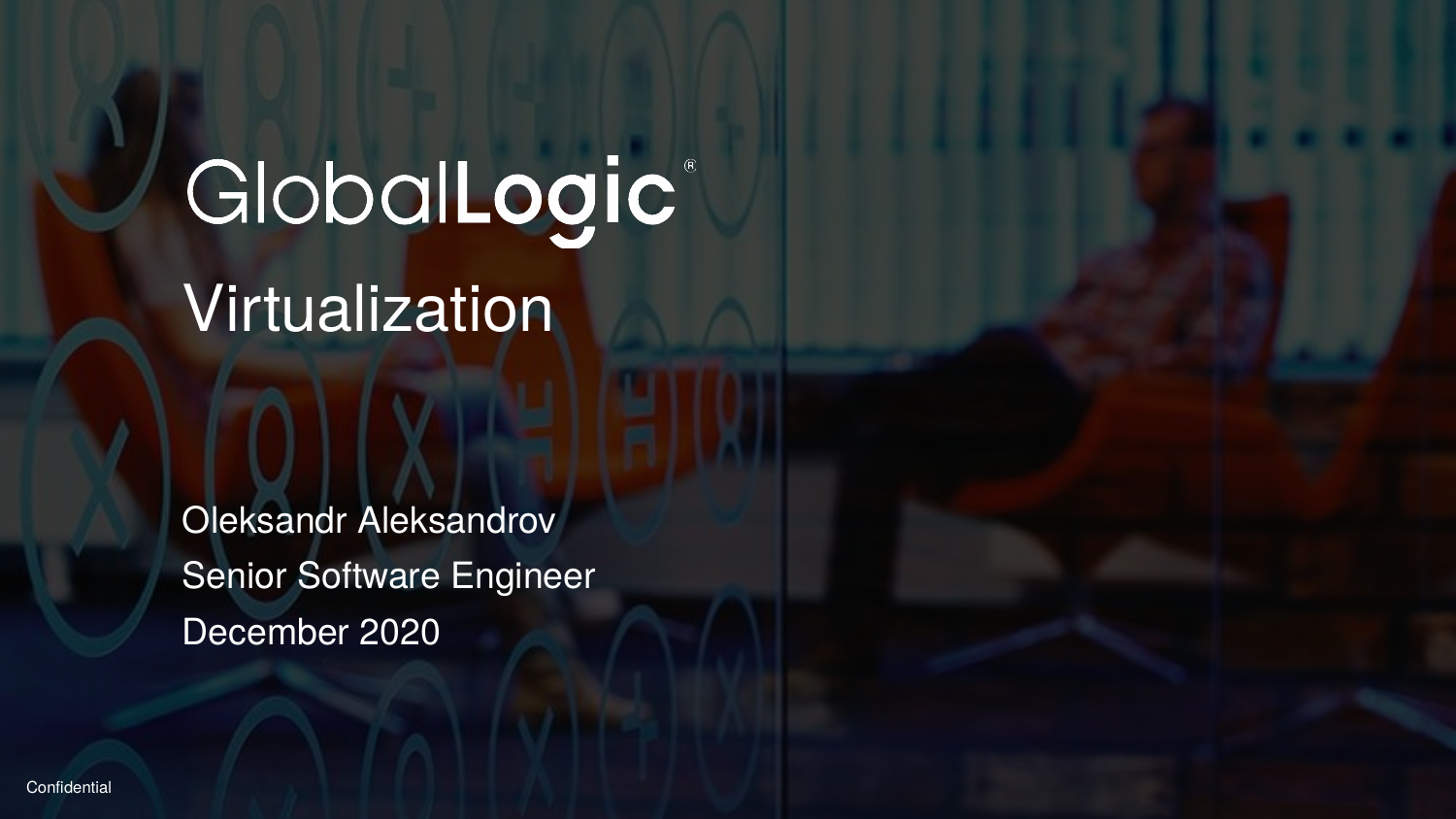

Virtualization
Oleksandr Aleksandrov
Senior Software Engineer
December 2020